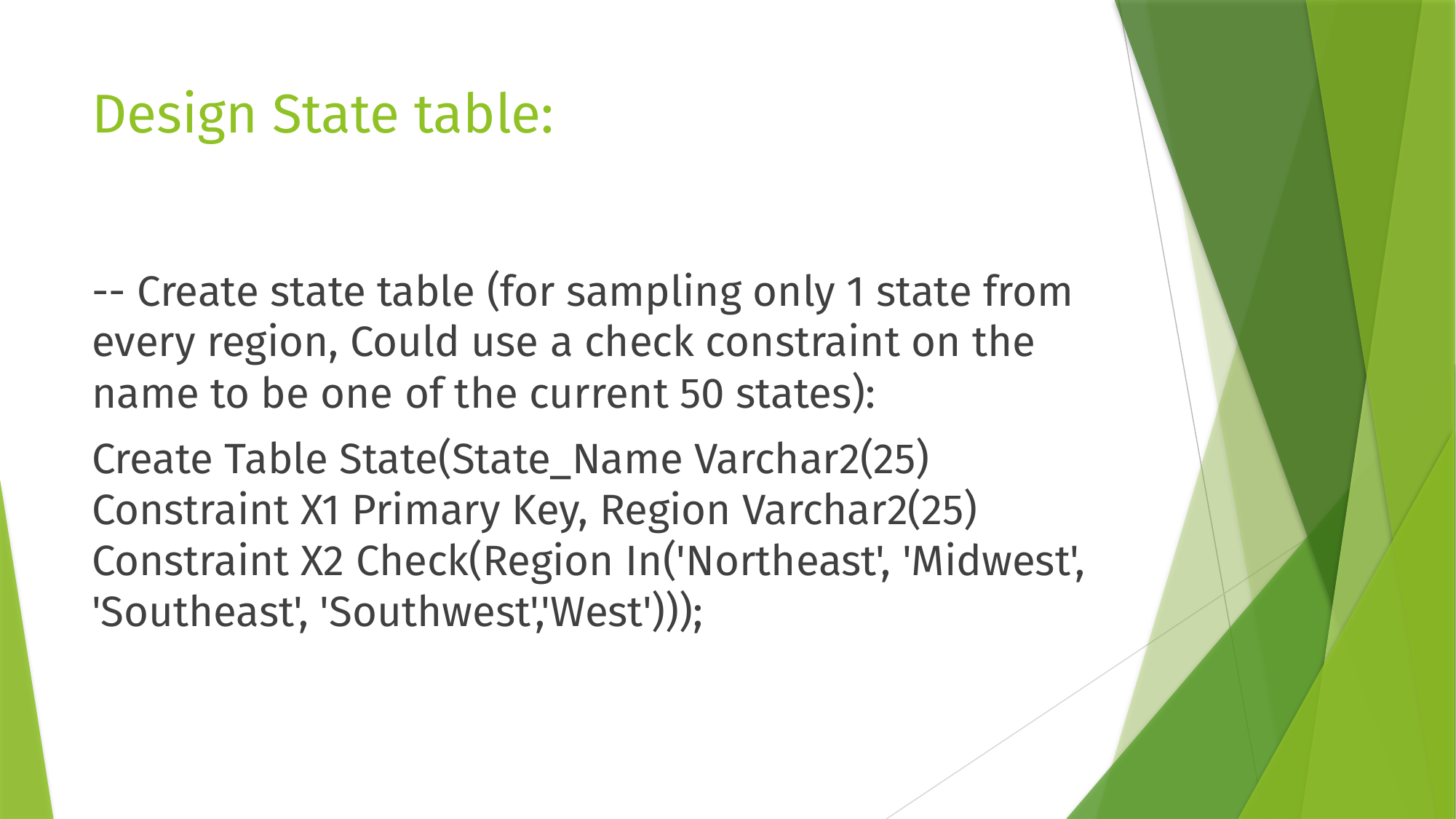

# Design State table:
-- Create state table (for sampling only 1 state from every region, Could use a check constraint on the name to be one of the current 50 states):
Create Table State(State_Name Varchar2(25) Constraint X1 Primary Key, Region Varchar2(25) Constraint X2 Check(Region In('Northeast', 'Midwest', 'Southeast', 'Southwest','West')));